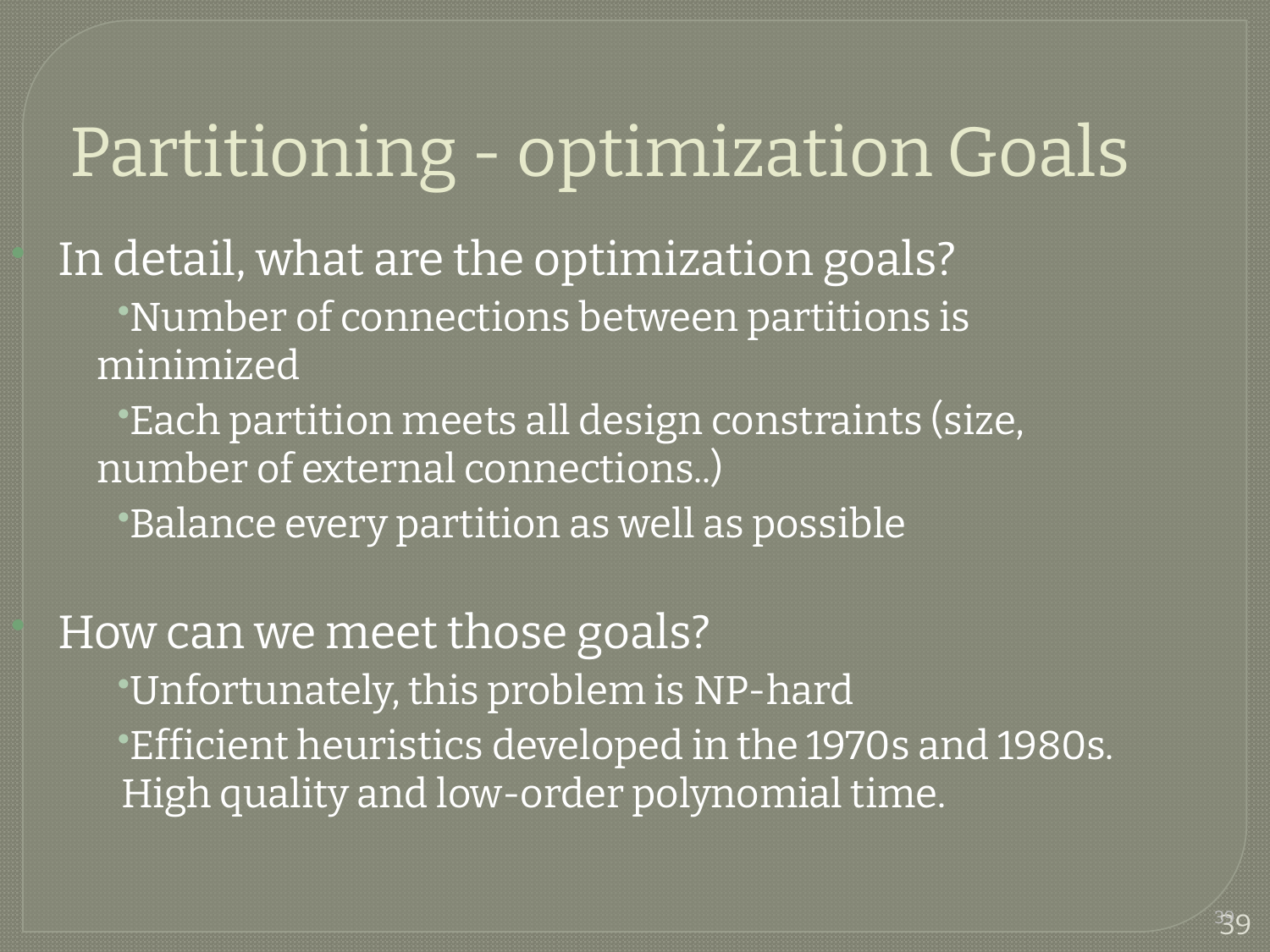

Partitioning - optimization Goals
In detail, what are the optimization goals?
Number of connections between partitions is minimized
Each partition meets all design constraints (size, number of external connections..)
Balance every partition as well as possible

How can we meet those goals?
Unfortunately, this problem is NP-hard
Efficient heuristics developed in the 1970s and 1980s.
   High quality and low-order polynomial time.

39
39